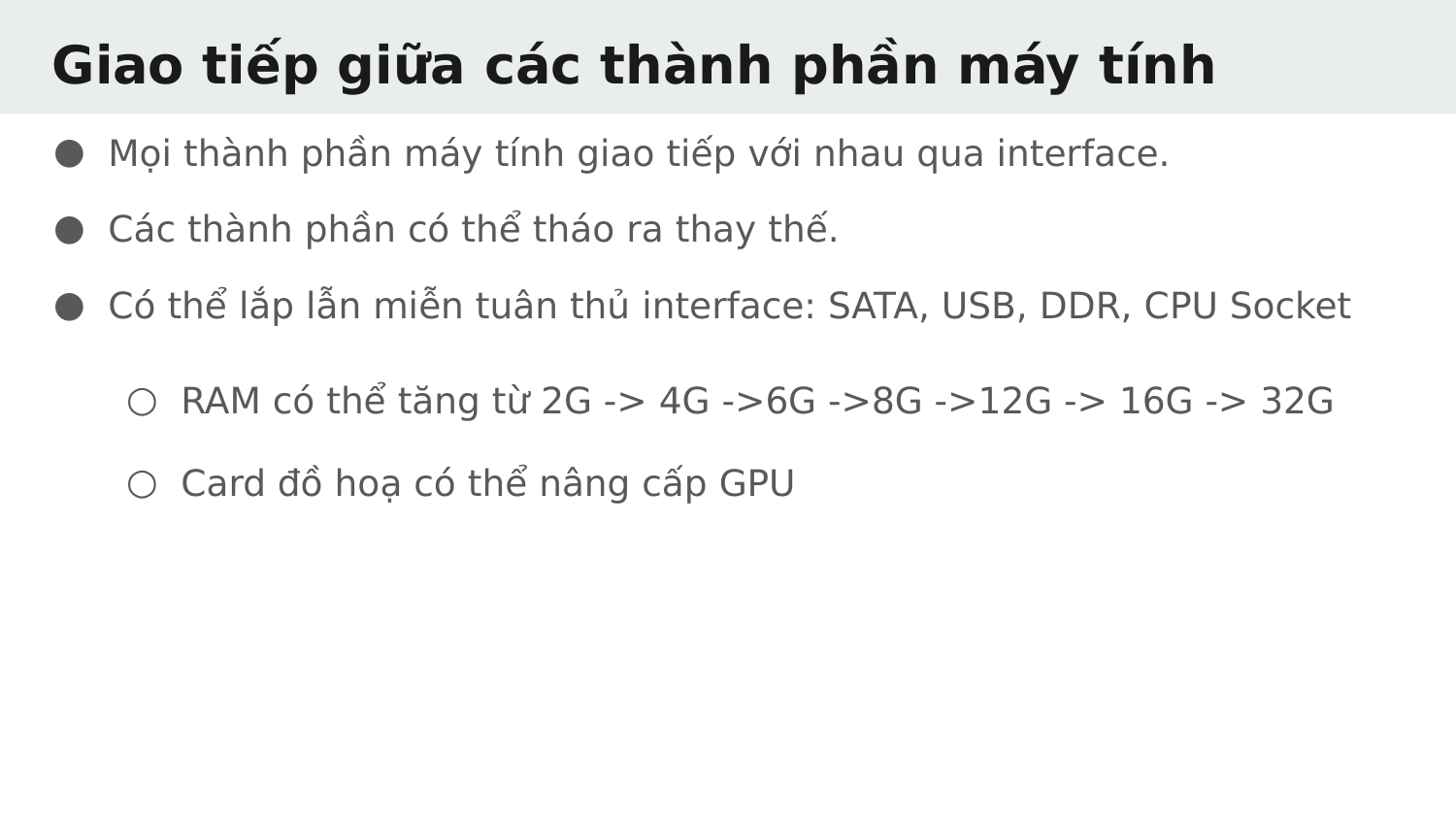

# Giao tiếp giữa các thành phần máy tính
Mọi thành phần máy tính giao tiếp với nhau qua interface.
Các thành phần có thể tháo ra thay thế.
Có thể lắp lẫn miễn tuân thủ interface: SATA, USB, DDR, CPU Socket
RAM có thể tăng từ 2G -> 4G ->6G ->8G ->12G -> 16G -> 32G
Card đồ hoạ có thể nâng cấp GPU